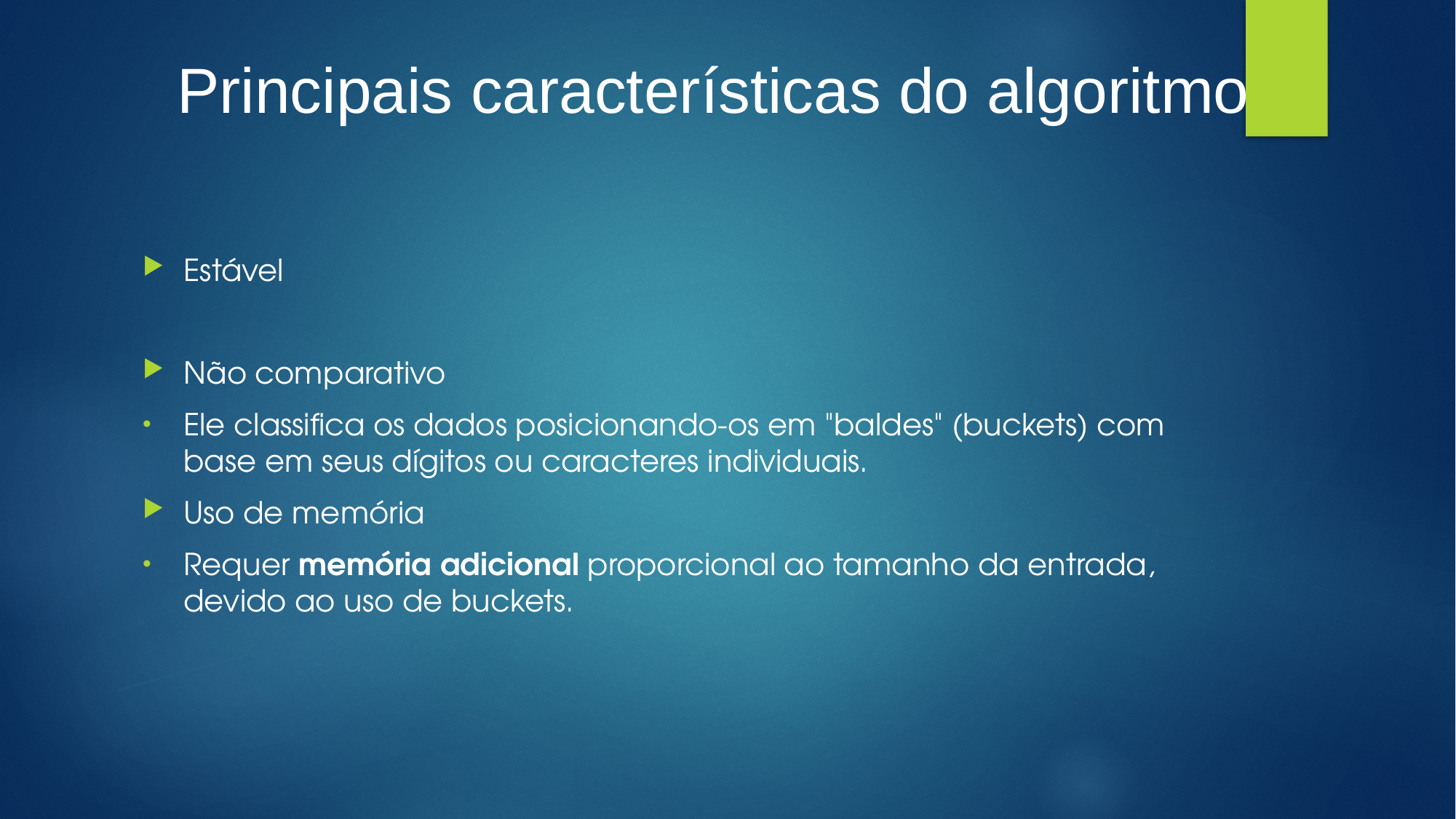

# Principais características do algoritmo
Estável

Não comparativo
Ele classifica os dados posicionando-os em "baldes" (buckets) com base em seus dígitos ou caracteres individuais.
Uso de memória
Requer memória adicional proporcional ao tamanho da entrada, devido ao uso de buckets.